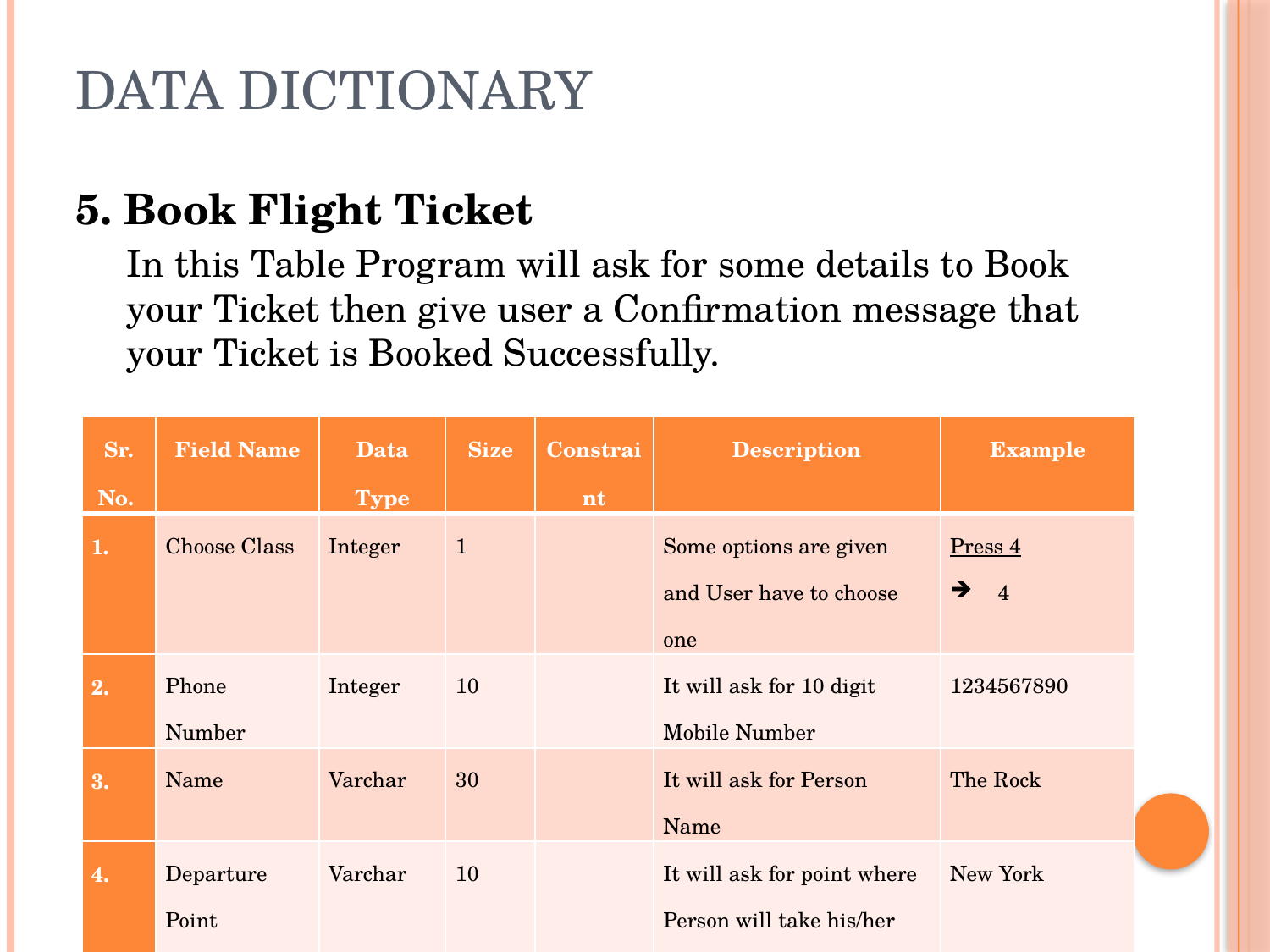

# Data Dictionary
5. Book Flight Ticket
In this Table Program will ask for some details to Book your Ticket then give user a Confirmation message that your Ticket is Booked Successfully.

| Sr. No. | Field Name | Data Type | Size | Constraint | Description | Example |
| --- | --- | --- | --- | --- | --- | --- |
| 1. | Choose Class | Integer | 1 |  | Some options are given and User have to choose one | Press 4 4 |
| 2. | Phone Number | Integer | 10 |  | It will ask for 10 digit Mobile Number | 1234567890 |
| 3. | Name | Varchar | 30 |  | It will ask for Person Name | The Rock |
| 4. | Departure Point | Varchar | 10 |  | It will ask for point where Person will take his/her Flight. | New York |